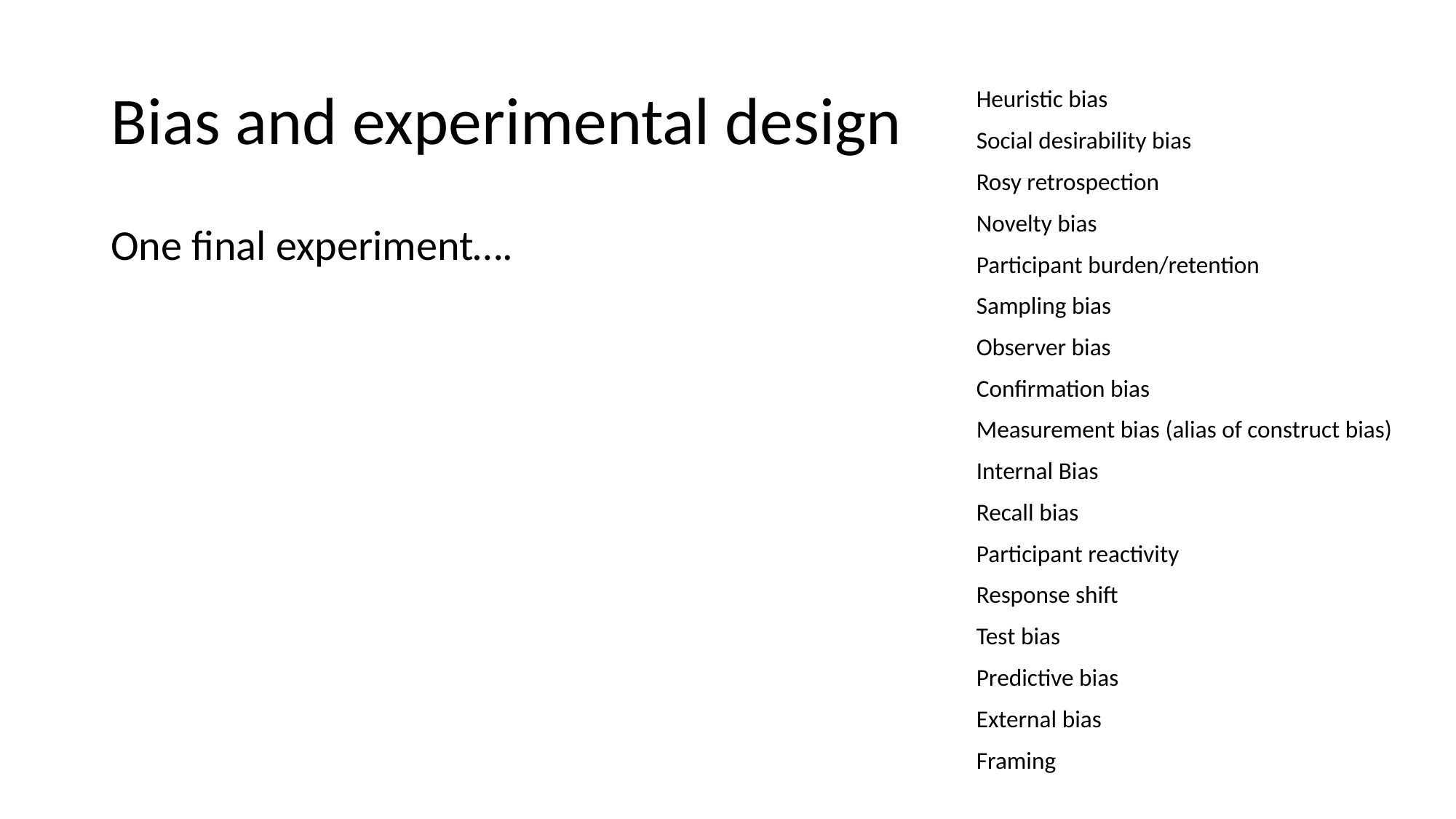

# Bias and experimental design
Heuristic bias
Social desirability bias
Rosy retrospection
Novelty bias
Participant burden/retention
Sampling bias
Observer bias
Confirmation bias
Measurement bias (alias of construct bias)
Internal Bias
Recall bias
Participant reactivity
Response shift
Test bias
Predictive bias
External bias
Framing
One final experiment….